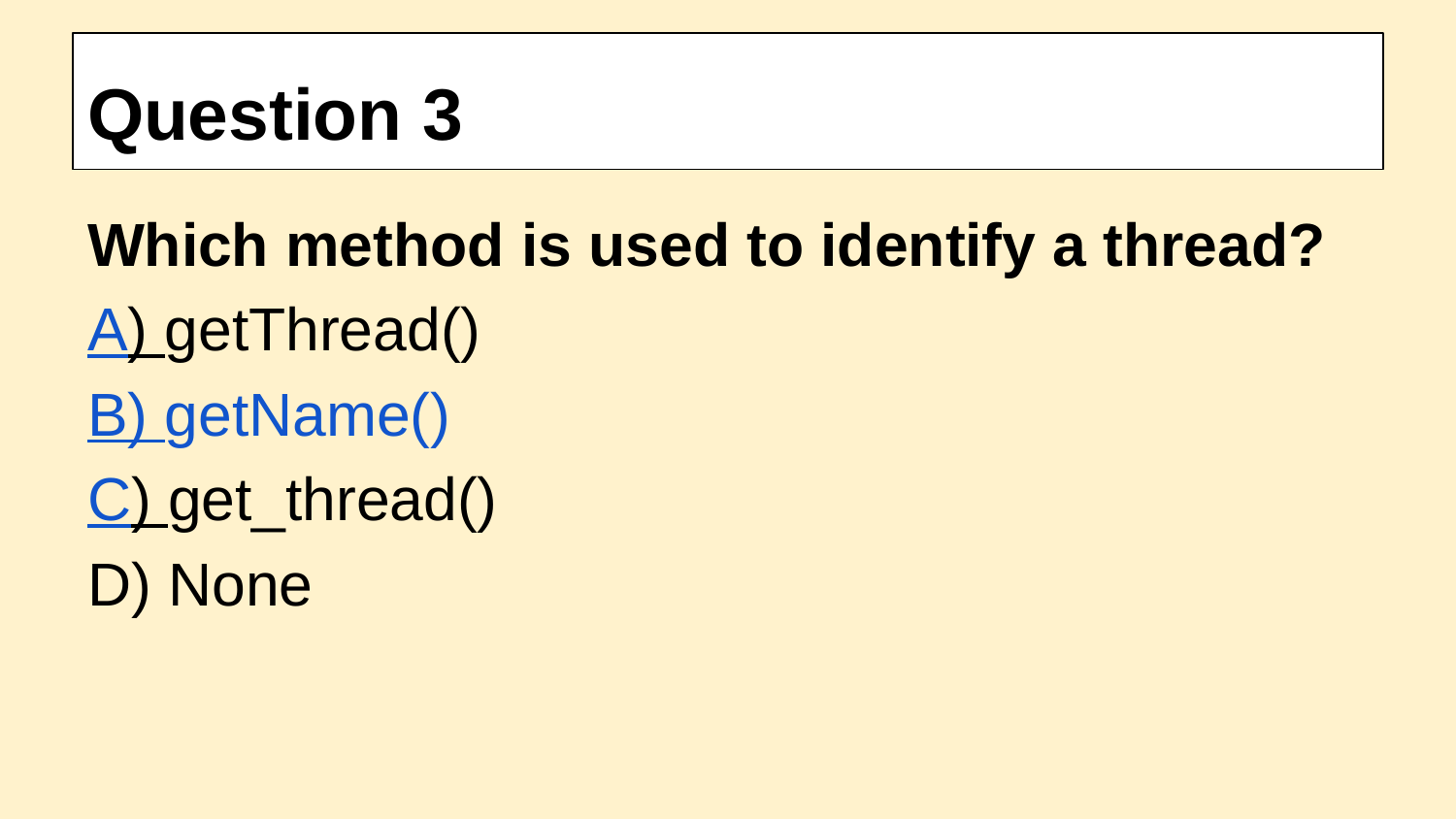

# Question 3
Which method is used to identify a thread?
A) getThread()
B) getName()
C) get_thread()
D) None